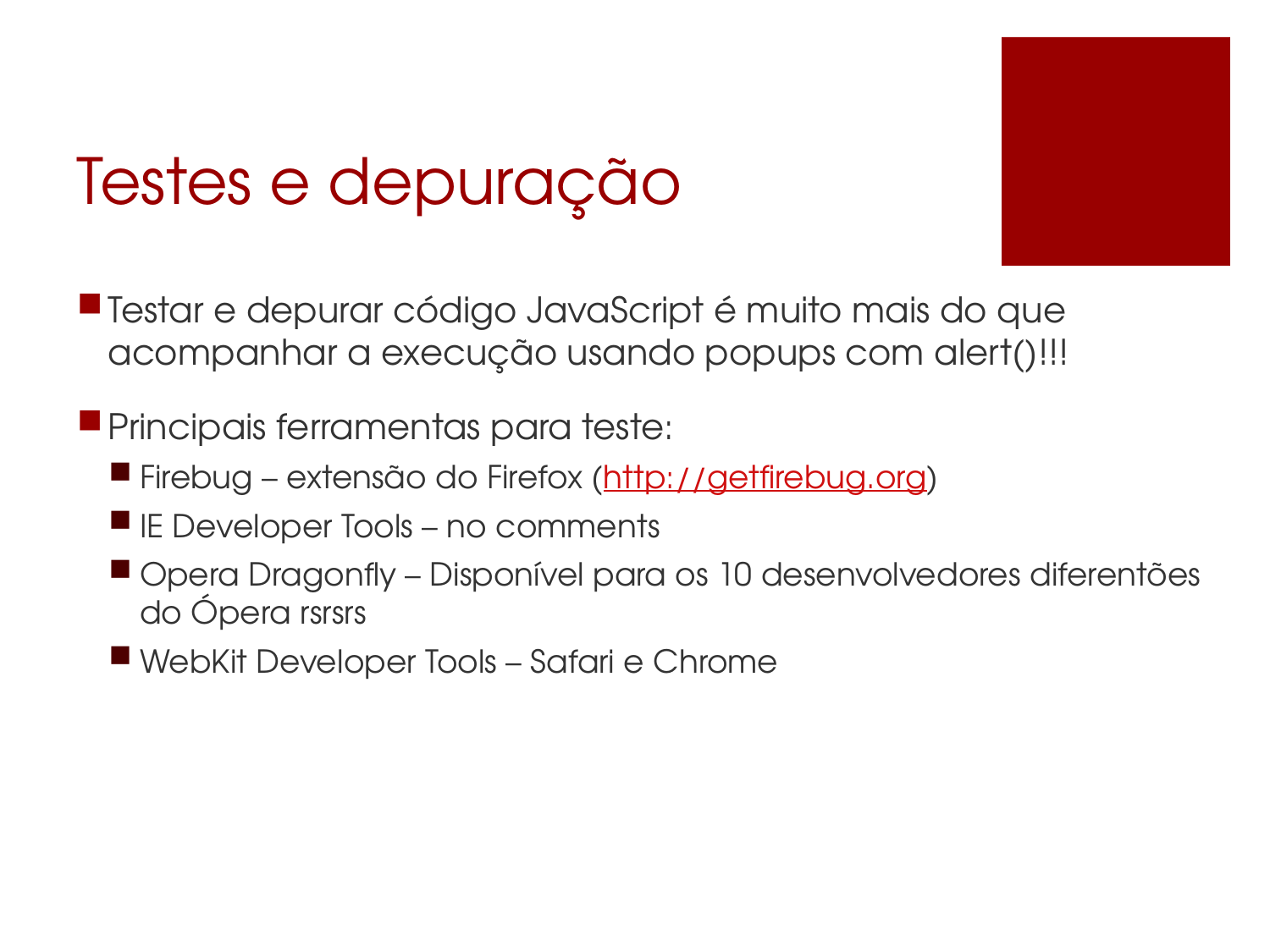

# Testes e depuração
Testar e depurar código JavaScript é muito mais do que acompanhar a execução usando popups com alert()!!!
Principais ferramentas para teste:
Firebug – extensão do Firefox (http://getfirebug.org)
IE Developer Tools – no comments
Opera Dragonfly – Disponível para os 10 desenvolvedores diferentões do Ópera rsrsrs
WebKit Developer Tools – Safari e Chrome